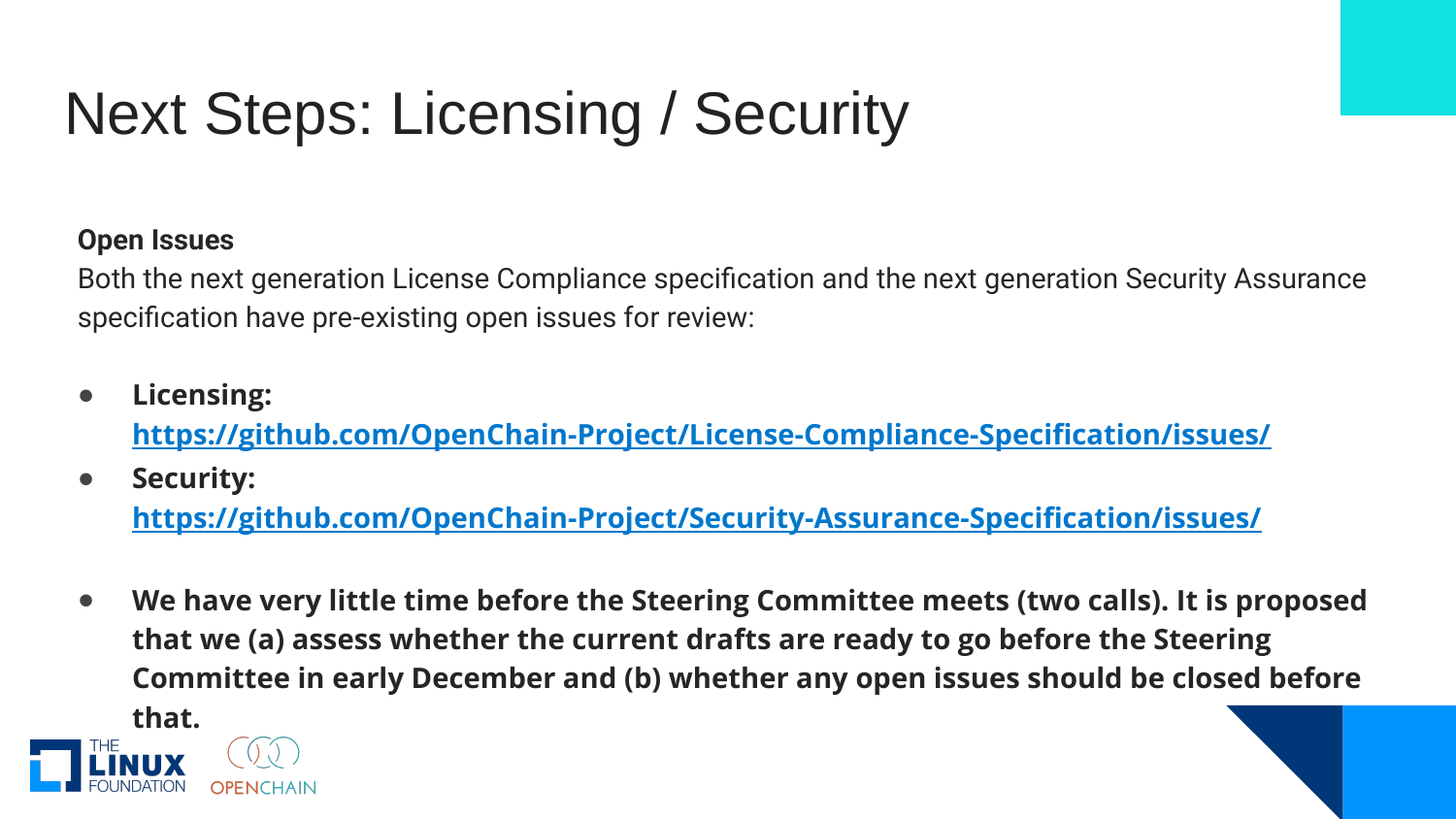

# Next Steps: Licensing / Security
Open Issues
Both the next generation License Compliance specification and the next generation Security Assurance specification have pre-existing open issues for review:

Licensing:
https://github.com/OpenChain-Project/License-Compliance-Specification/issues/
Security:
https://github.com/OpenChain-Project/Security-Assurance-Specification/issues/

We have very little time before the Steering Committee meets (two calls). It is proposed that we (a) assess whether the current drafts are ready to go before the Steering Committee in early December and (b) whether any open issues should be closed before that.